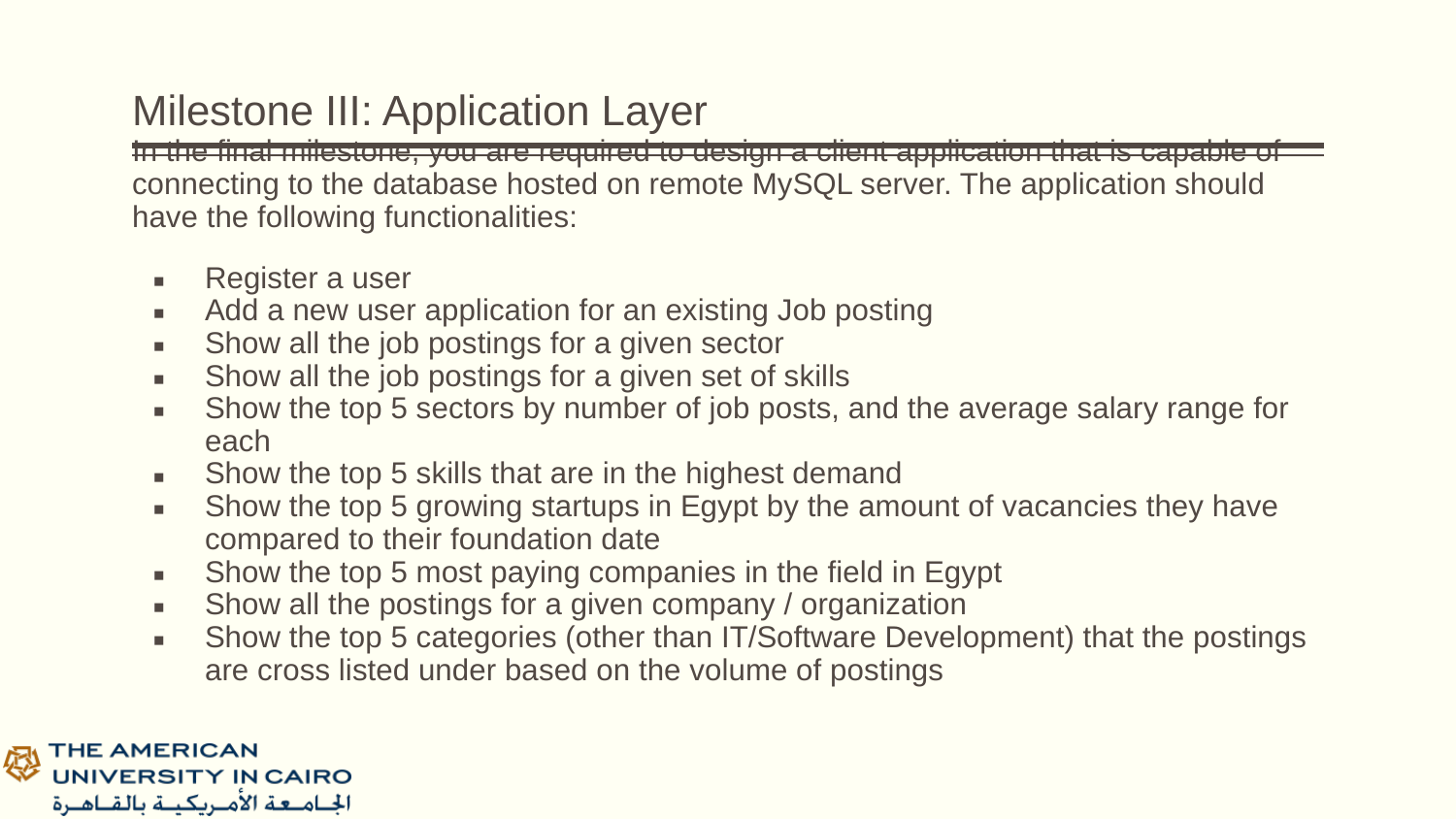

# Milestone III: Application Layer
In the final milestone, you are required to design a client application that is capable of connecting to the database hosted on remote MySQL server. The application should have the following functionalities:
Register a user
Add a new user application for an existing Job posting
Show all the job postings for a given sector
Show all the job postings for a given set of skills
Show the top 5 sectors by number of job posts, and the average salary range for each
Show the top 5 skills that are in the highest demand
Show the top 5 growing startups in Egypt by the amount of vacancies they have compared to their foundation date
Show the top 5 most paying companies in the field in Egypt
Show all the postings for a given company / organization
Show the top 5 categories (other than IT/Software Development) that the postings are cross listed under based on the volume of postings